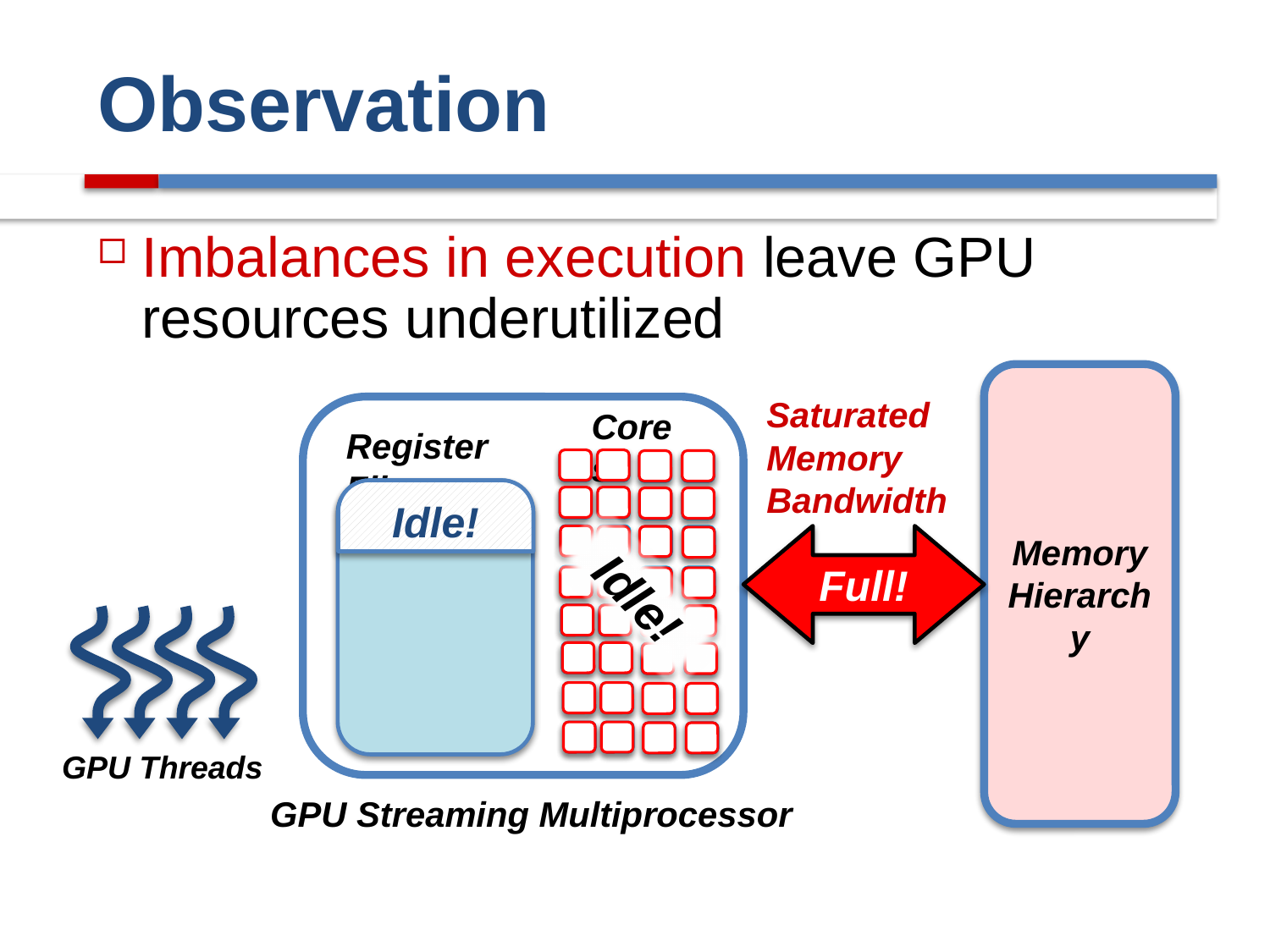

# Observation
Imbalances in execution leave GPU resources underutilized
Memory
Hierarchy
Saturated
Memory
Bandwidth

Cores
Register File

Idle!

Idle!
Full!

GPU Threads
GPU Streaming Multiprocessor